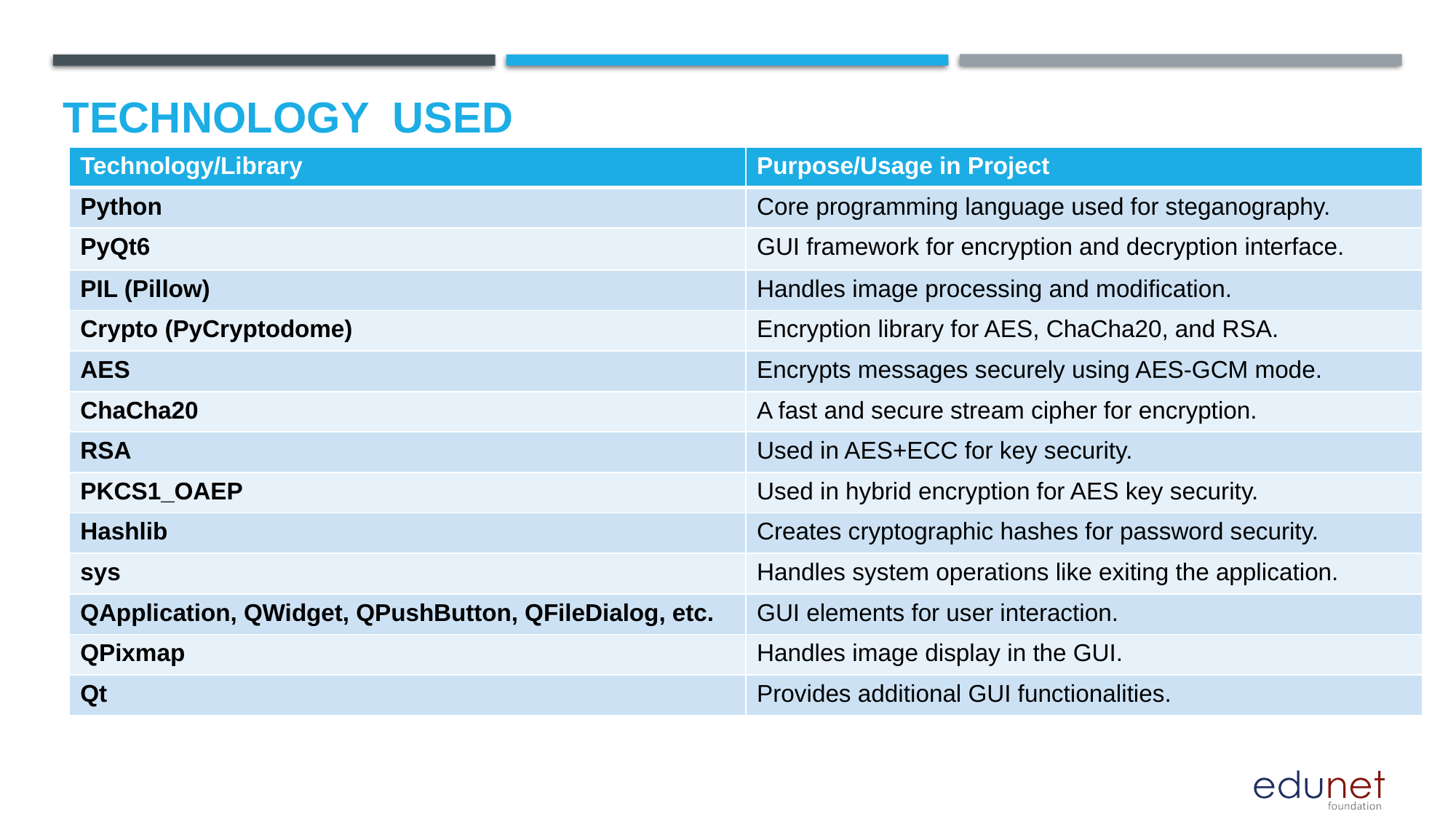

# Technology  used
| Technology/Library | Purpose/Usage in Project |
| --- | --- |
| Python | Core programming language used for steganography. |
| PyQt6 | GUI framework for encryption and decryption interface. |
| PIL (Pillow) | Handles image processing and modification. |
| Crypto (PyCryptodome) | Encryption library for AES, ChaCha20, and RSA. |
| AES | Encrypts messages securely using AES-GCM mode. |
| ChaCha20 | A fast and secure stream cipher for encryption. |
| RSA | Used in AES+ECC for key security. |
| PKCS1\_OAEP | Used in hybrid encryption for AES key security. |
| Hashlib | Creates cryptographic hashes for password security. |
| sys | Handles system operations like exiting the application. |
| QApplication, QWidget, QPushButton, QFileDialog, etc. | GUI elements for user interaction. |
| QPixmap | Handles image display in the GUI. |
| Qt | Provides additional GUI functionalities. |